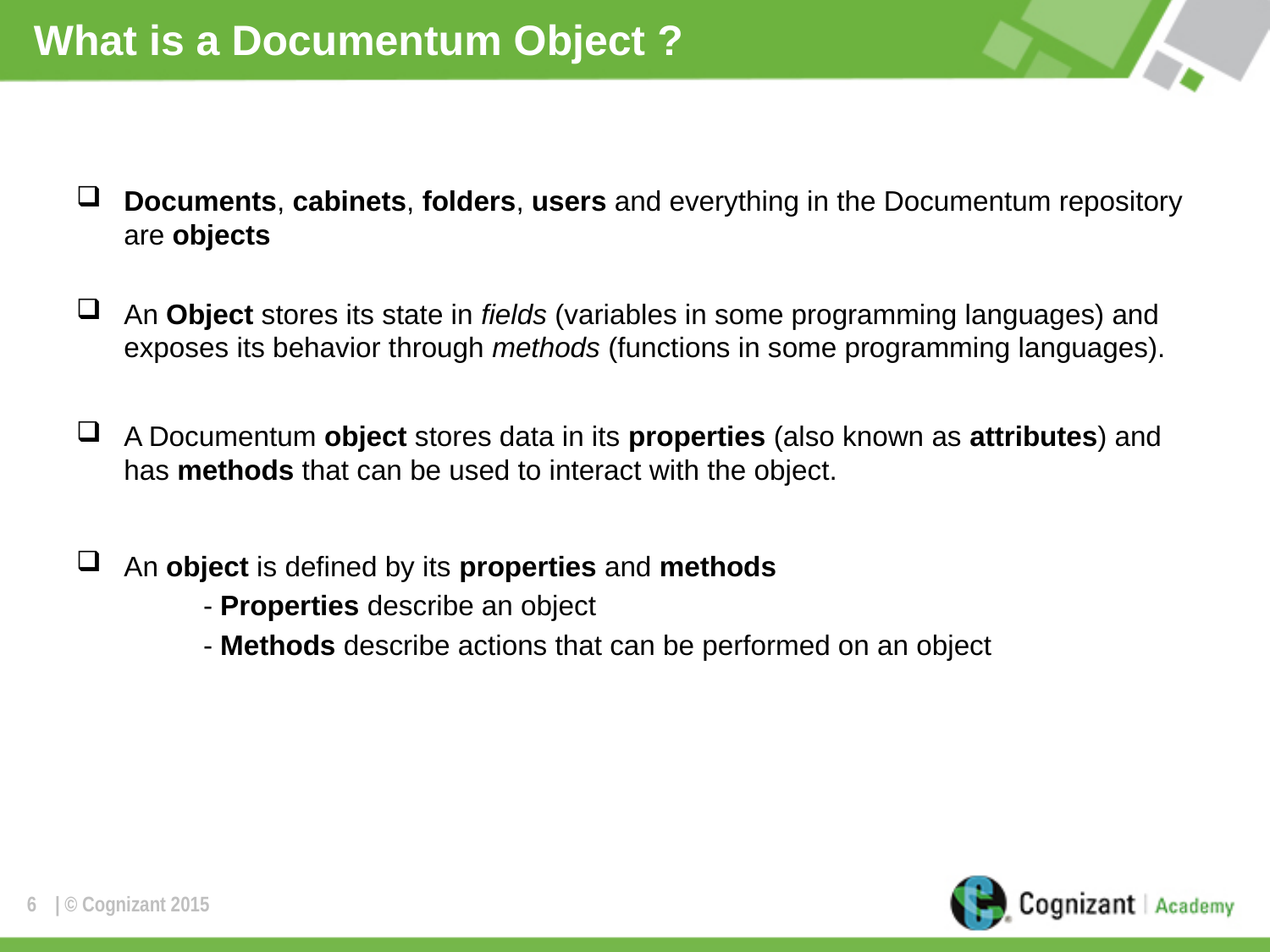

# What is a Documentum Object ?

Documents, cabinets, folders, users and everything in the Documentum repository are objects

An Object stores its state in fields (variables in some programming languages) and exposes its behavior through methods (functions in some programming languages).

A Documentum object stores data in its properties (also known as attributes) and has methods that can be used to interact with the object.

An object is defined by its properties and methods
	- Properties describe an object
	- Methods describe actions that can be performed on an object

6
| © Cognizant 2015